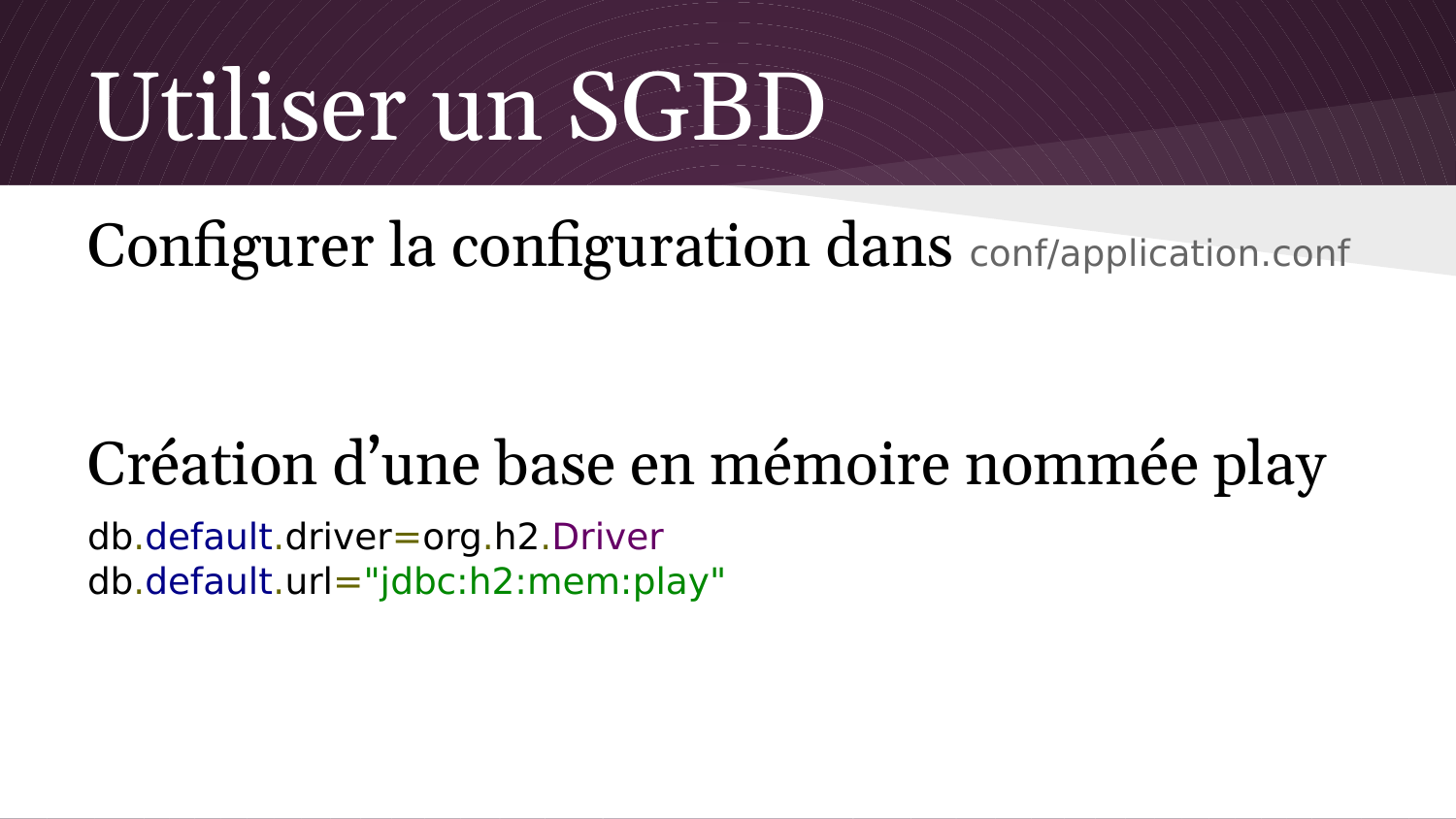

# Utiliser un SGBD
Configurer la configuration dans conf/application.conf

Création d’une base en mémoire nommée play
db.default.driver=org.h2.Driver
db.default.url="jdbc:h2:mem:play"